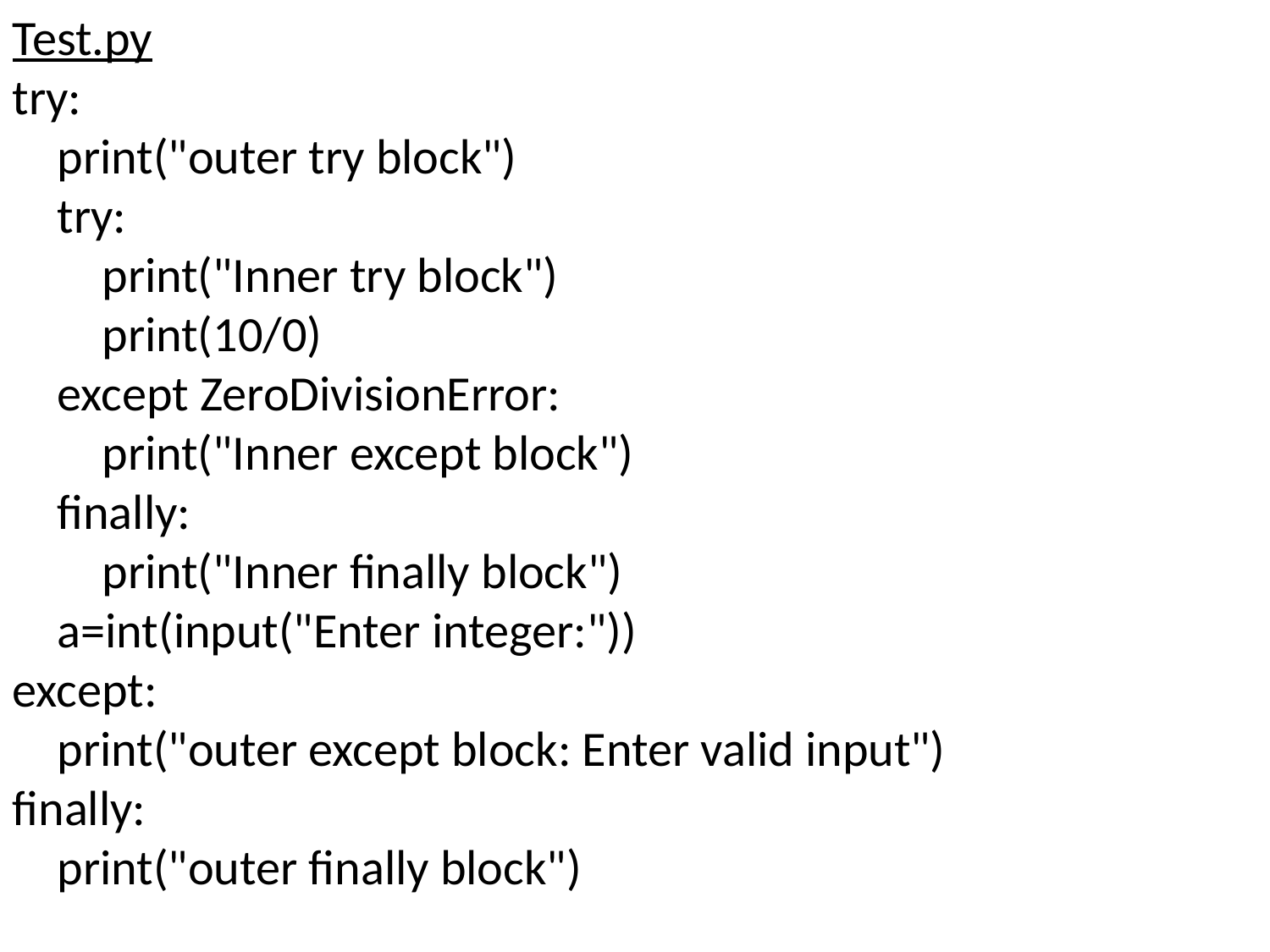

Test.py
try:
    print("outer try block")
    try:
        print("Inner try block")
        print(10/0)
    except ZeroDivisionError:
        print("Inner except block")
    finally:
        print("Inner finally block")
    a=int(input("Enter integer:"))
except:
    print("outer except block: Enter valid input")
finally:
    print("outer finally block")